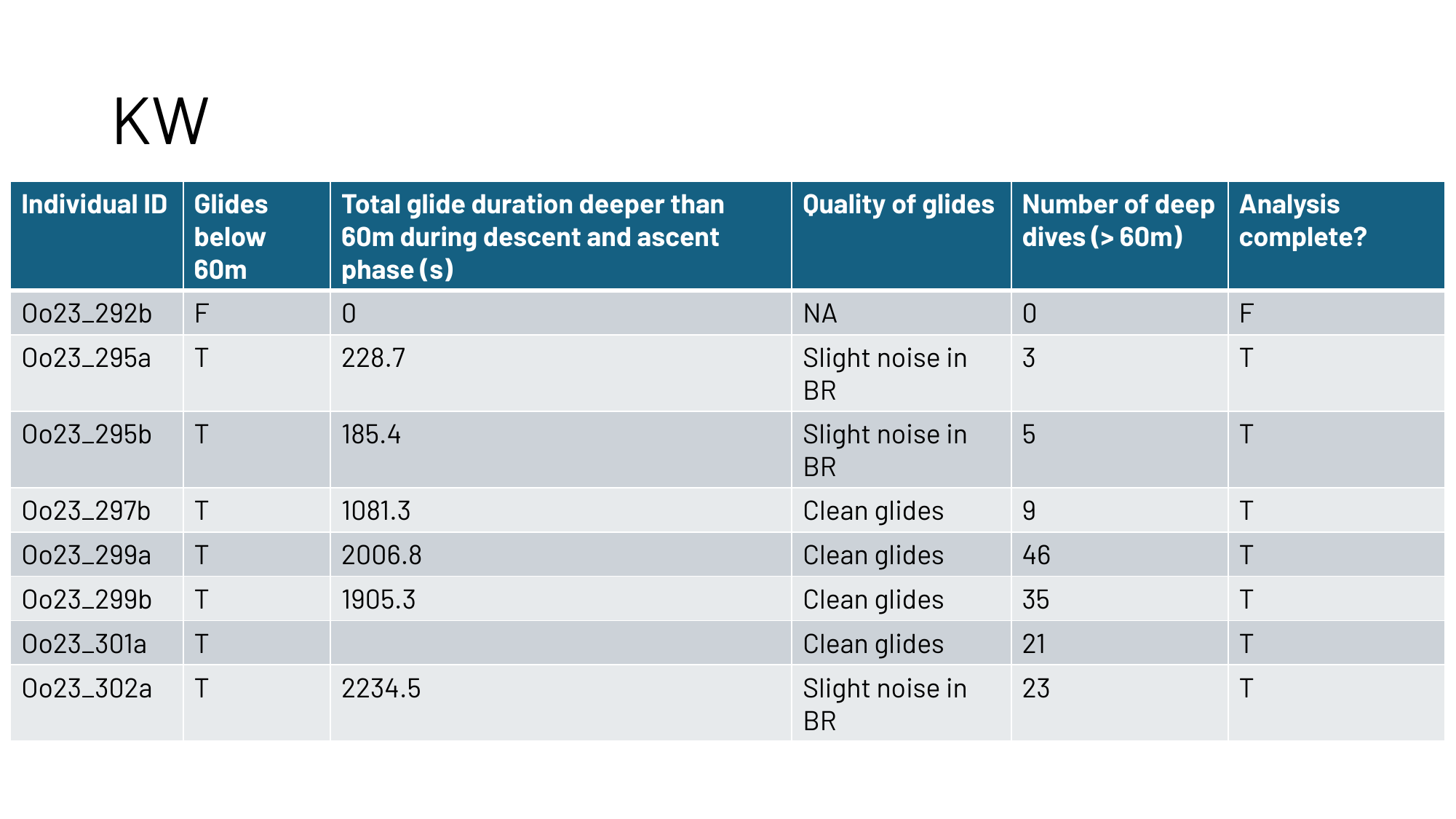

# KW
| Individual ID | Glides below 60m | Total glide duration deeper than 60m during descent and ascent phase (s) | Quality of glides | Number of deep dives (> 60m) | Analysis complete? |
| --- | --- | --- | --- | --- | --- |
| Oo23\_292b | F | 0 | NA | 0 | F |
| Oo23\_295a | T | 228.7 | Slight noise in BR | 3 | T |
| Oo23\_295b | T | 185.4 | Slight noise in BR | 5 | T |
| Oo23\_297b | T | 1081.3 | Clean glides | 9 | T |
| Oo23\_299a | T | 2006.8 | Clean glides | 46 | T |
| Oo23\_299b | T | 1905.3 | Clean glides | 35 | T |
| Oo23\_301a | T |  | Clean glides | 21 | T |
| Oo23\_302a | T | 2234.5 | Slight noise in BR | 23 | T |